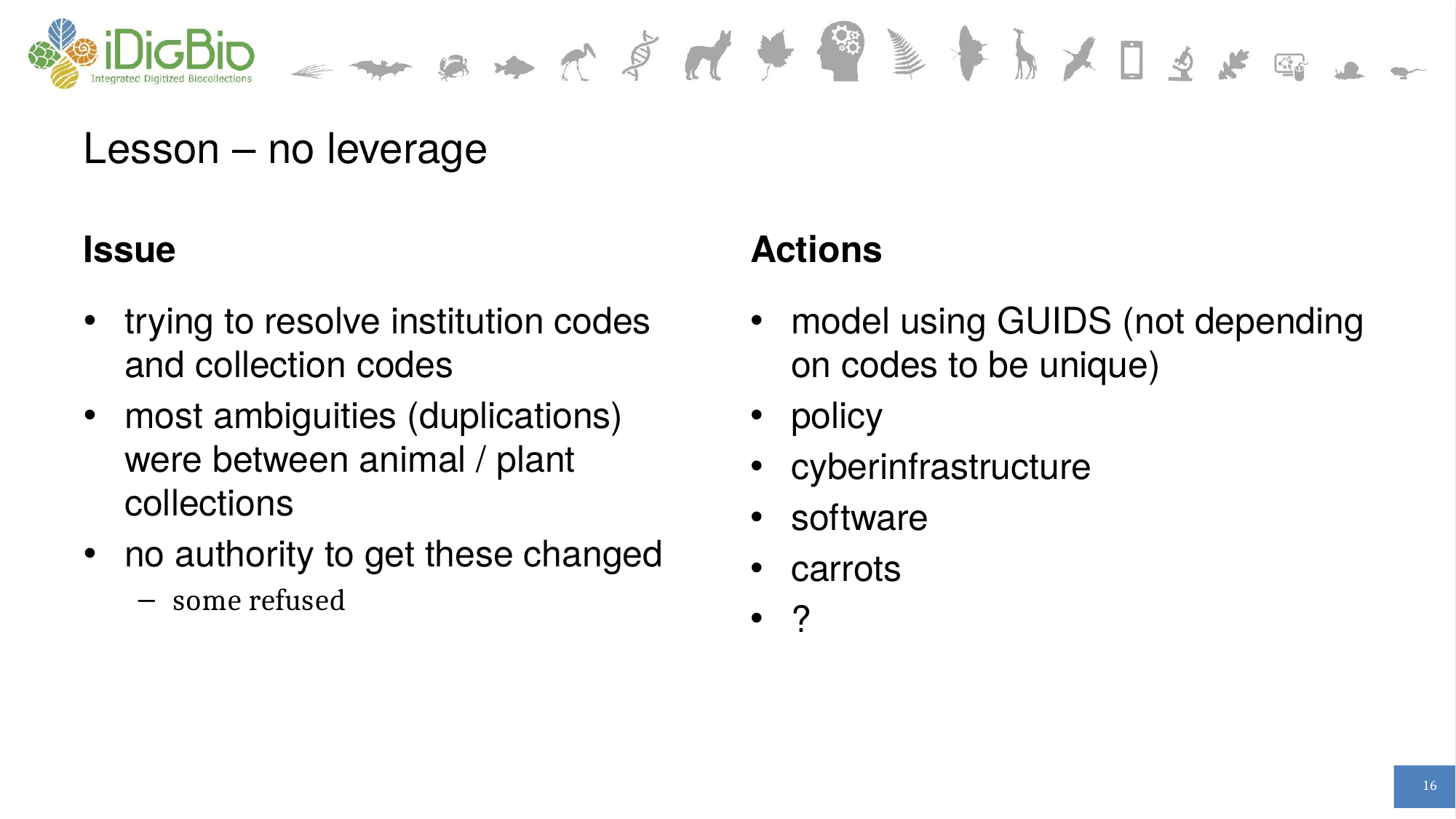

# Lesson – no leverage
Issue
Actions
trying to resolve institution codes and collection codes
most ambiguities (duplications) were between animal / plant collections
no authority to get these changed
some refused
model using GUIDS (not depending on codes to be unique)
policy
cyberinfrastructure
software
carrots
?